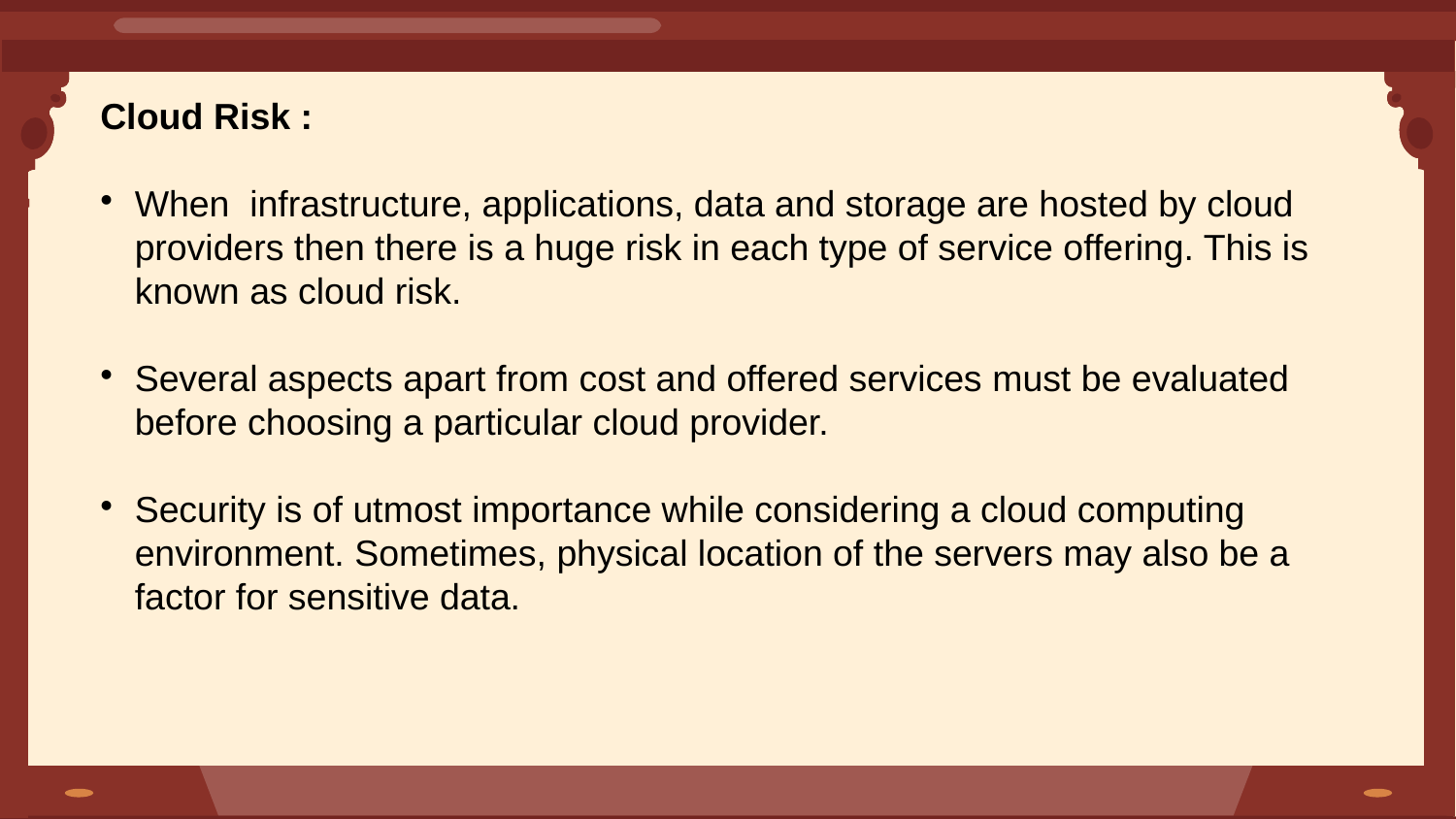

Cloud Risk :

When  infrastructure, applications, data and storage are hosted by cloud providers then there is a huge risk in each type of service offering. This is known as cloud risk.

Several aspects apart from cost and offered services must be evaluated before choosing a particular cloud provider.

Security is of utmost importance while considering a cloud computing environment. Sometimes, physical location of the servers may also be a factor for sensitive data.